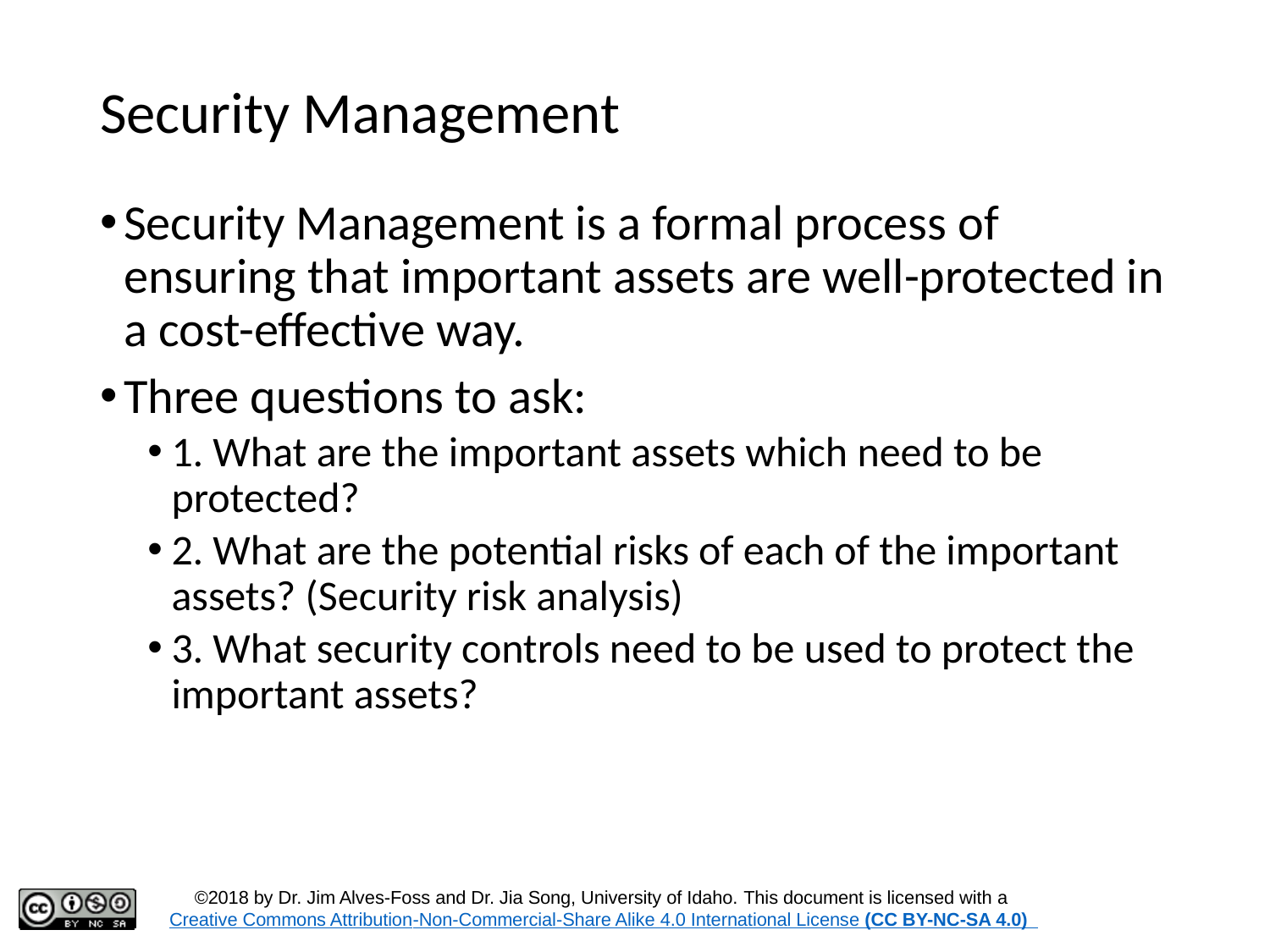

# Security Management
Security Management is a formal process of ensuring that important assets are well-protected in a cost-effective way.
Three questions to ask:
1. What are the important assets which need to be protected?
2. What are the potential risks of each of the important assets? (Security risk analysis)
3. What security controls need to be used to protect the important assets?